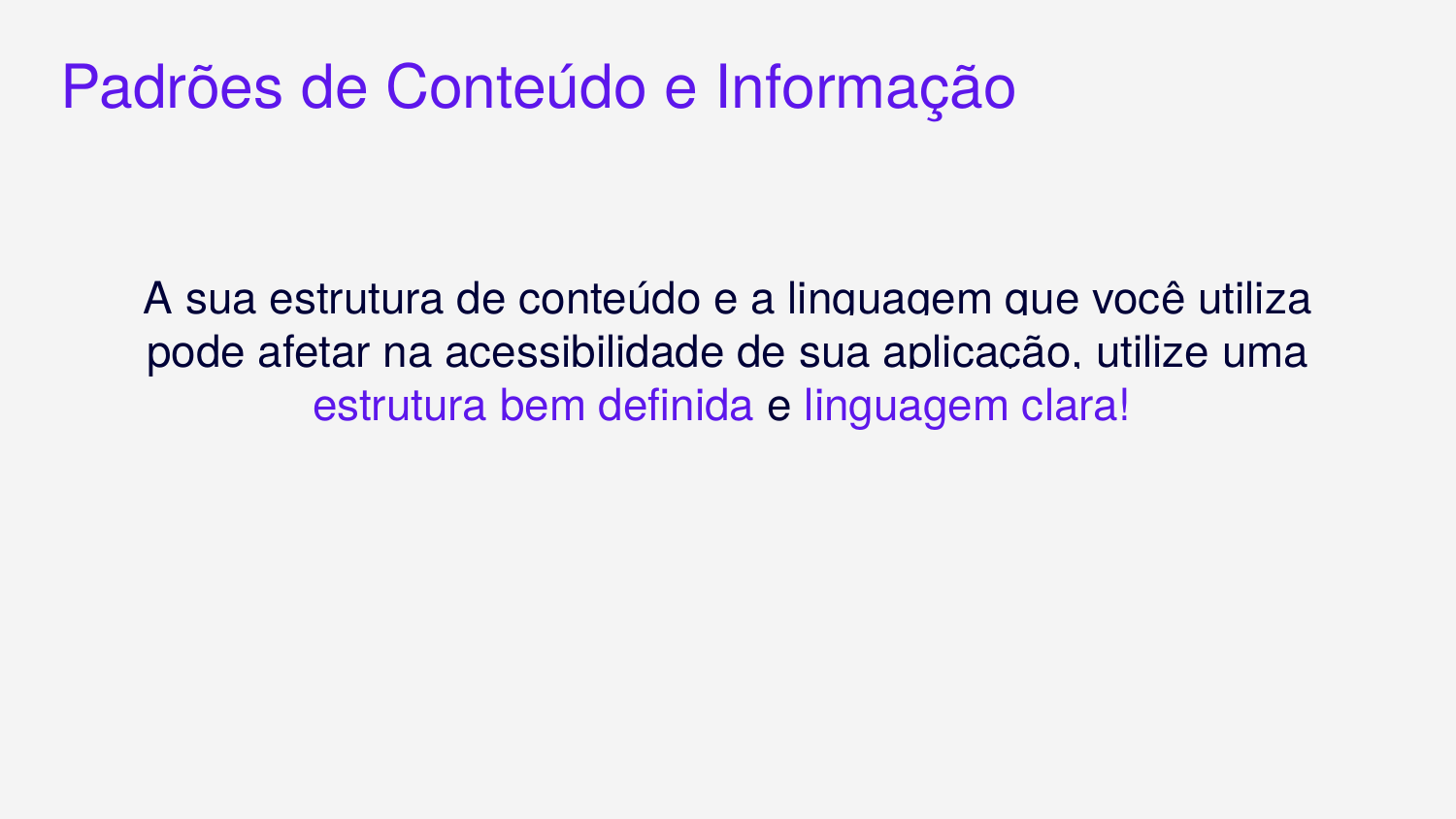

Padrões de Conteúdo e Informação
A sua estrutura de conteúdo e a linguagem que você utiliza pode afetar na acessibilidade de sua aplicação, utilize uma estrutura bem definida e linguagem clara!